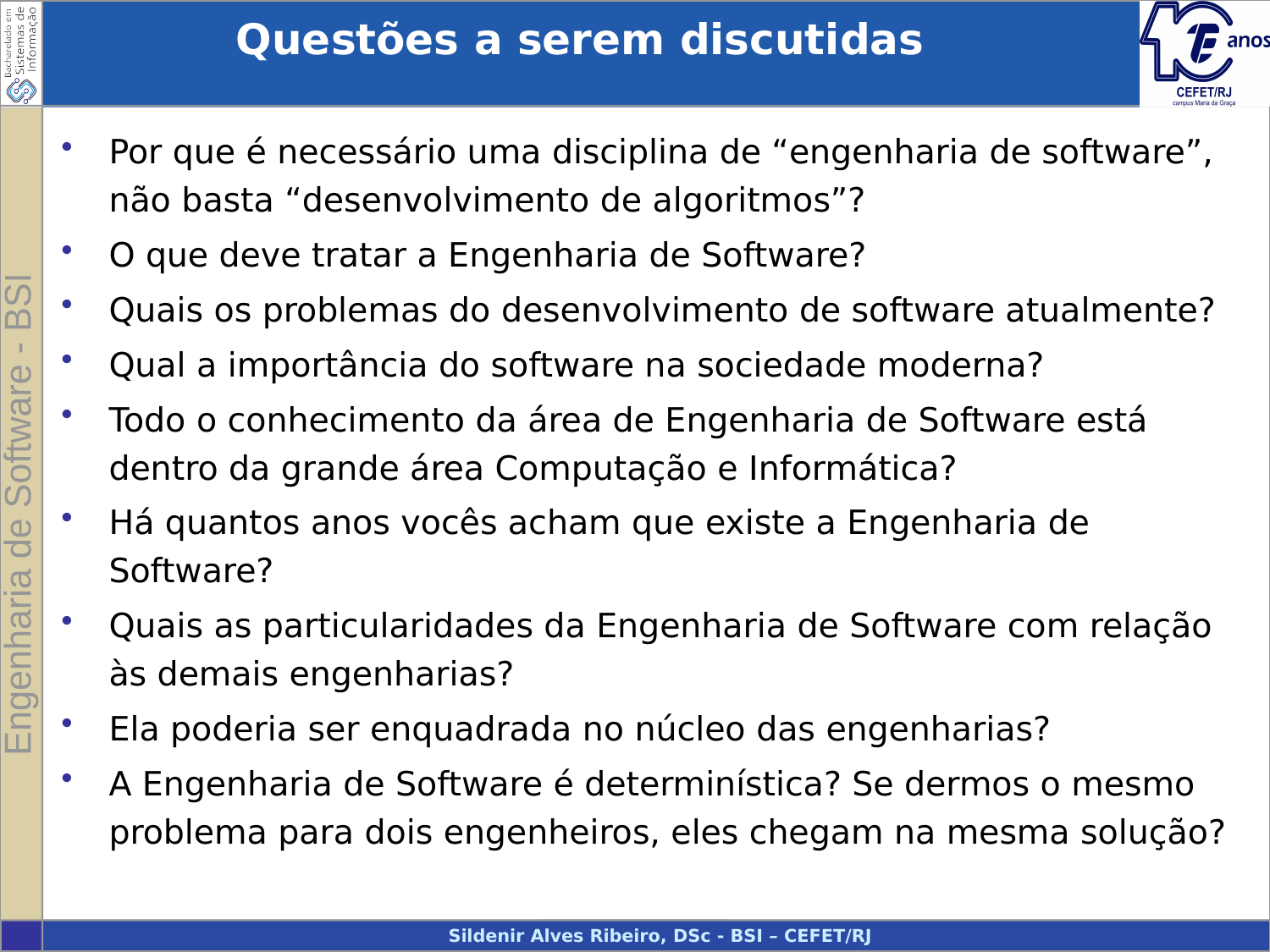

Questões a serem discutidas
Por que é necessário uma disciplina de “engenharia de software”, não basta “desenvolvimento de algoritmos”?
O que deve tratar a Engenharia de Software?
Quais os problemas do desenvolvimento de software atualmente?
Qual a importância do software na sociedade moderna?
Todo o conhecimento da área de Engenharia de Software está dentro da grande área Computação e Informática?
Há quantos anos vocês acham que existe a Engenharia de Software?
Quais as particularidades da Engenharia de Software com relação às demais engenharias?
Ela poderia ser enquadrada no núcleo das engenharias?
A Engenharia de Software é determinística? Se dermos o mesmo problema para dois engenheiros, eles chegam na mesma solução?
3